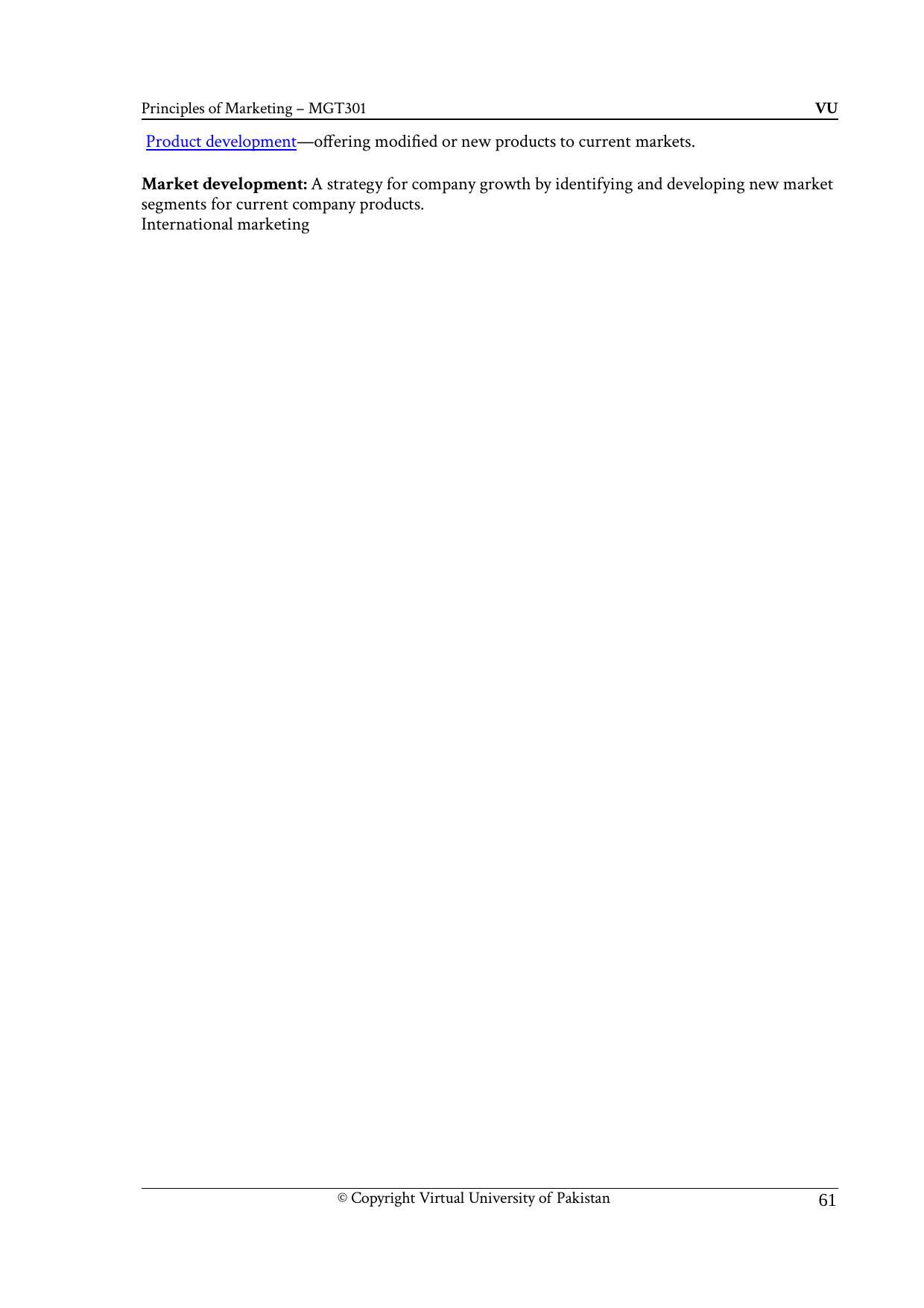

Principles of Marketing – MGT301
VU

Product development—offering modified or new products to current markets.

Market development: A strategy for company growth by identifying and developing new market  segments for current company products.
International marketing
© Copyright Virtual University of Pakistan
61